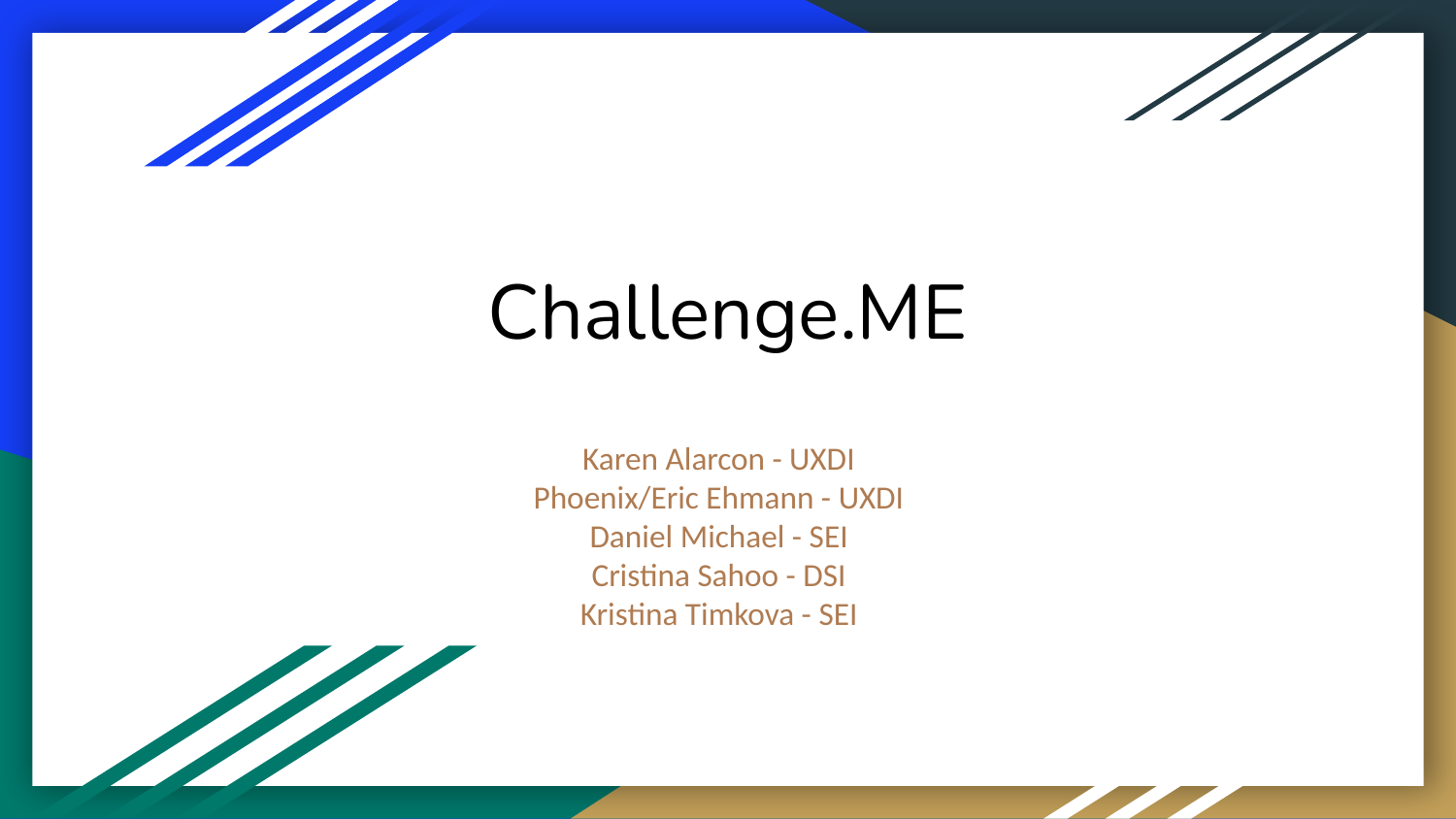

# Challenge.ME
Karen Alarcon - UXDI
Phoenix/Eric Ehmann - UXDI
Daniel Michael - SEI
Cristina Sahoo - DSI
Kristina Timkova - SEI